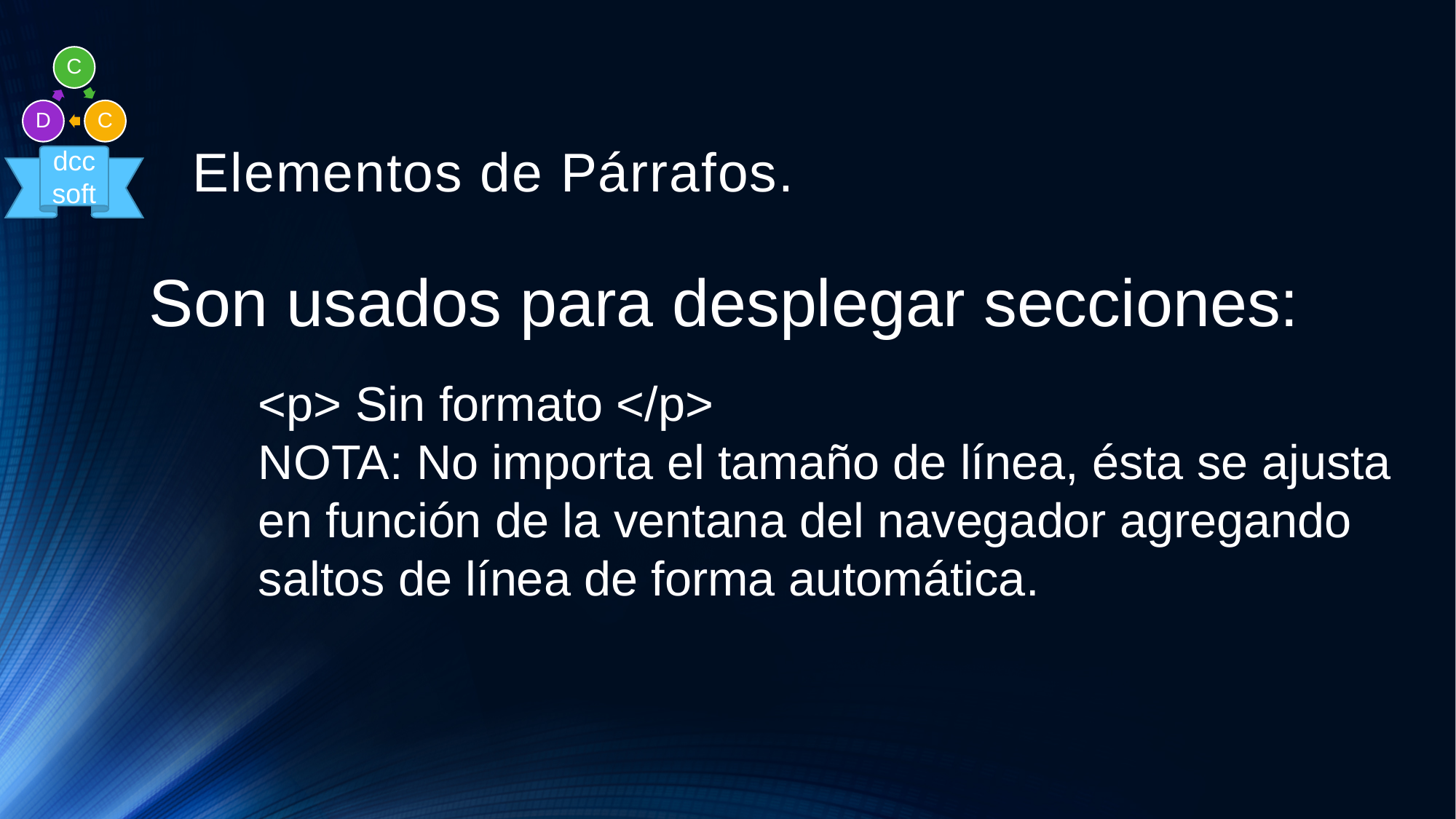

# Elementos de Párrafos.
Son usados para desplegar secciones:

<p> Sin formato </p>
NOTA: No importa el tamaño de línea, ésta se ajusta
en función de la ventana del navegador agregando
saltos de línea de forma automática.